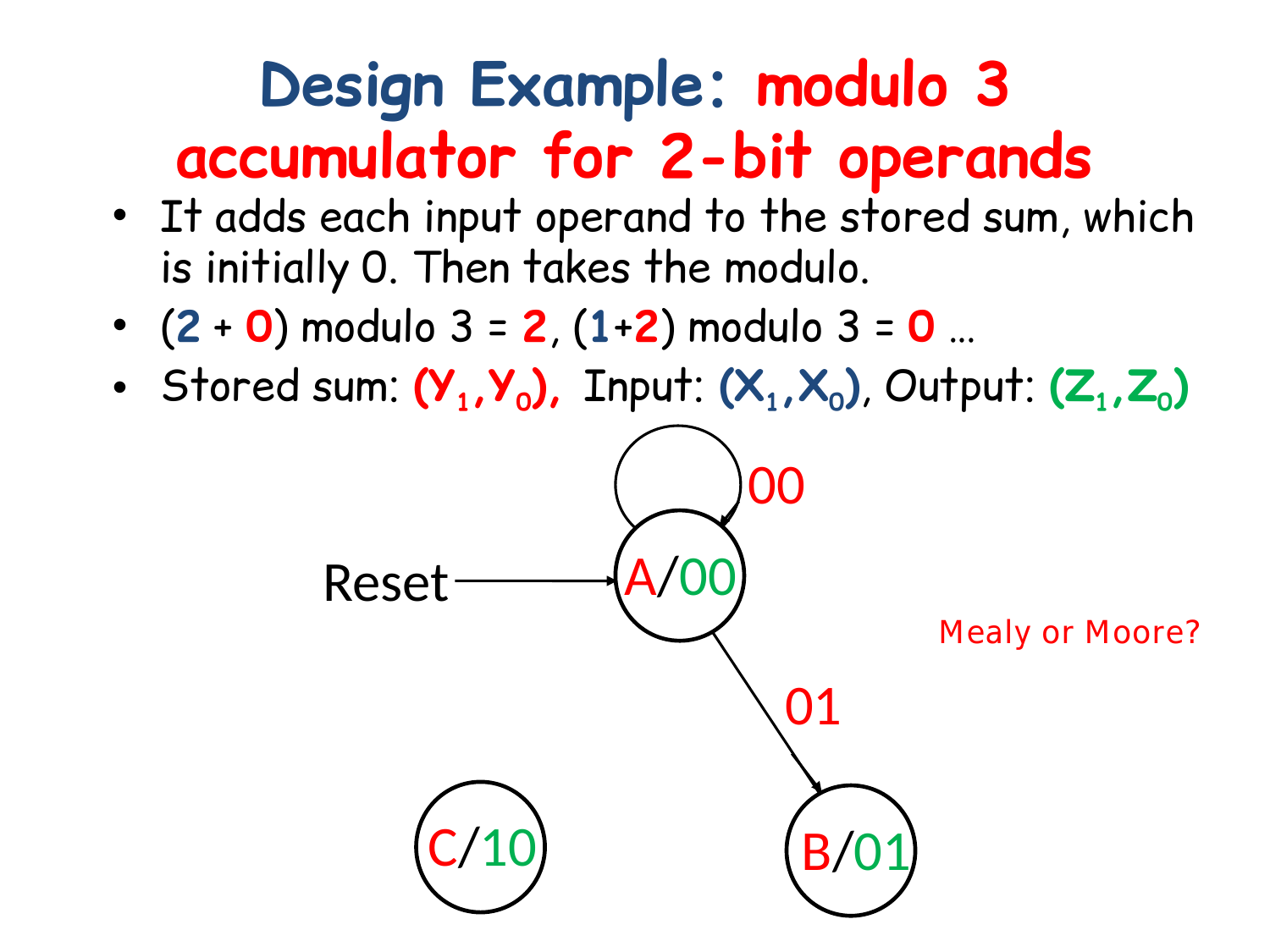

# Design Example: modulo 3 accumulator for 2-bit operands
It adds each input operand to the stored sum, which is initially 0. Then takes the modulo.
(2 + 0) modulo 3 = 2, (1+2) modulo 3 = 0 …
Stored sum: (Y1,Y0), Input: (X1,X0), Output: (Z1,Z0)

00

A/00
Reset

Mealy or Moore?

01

 C/10

 B/01